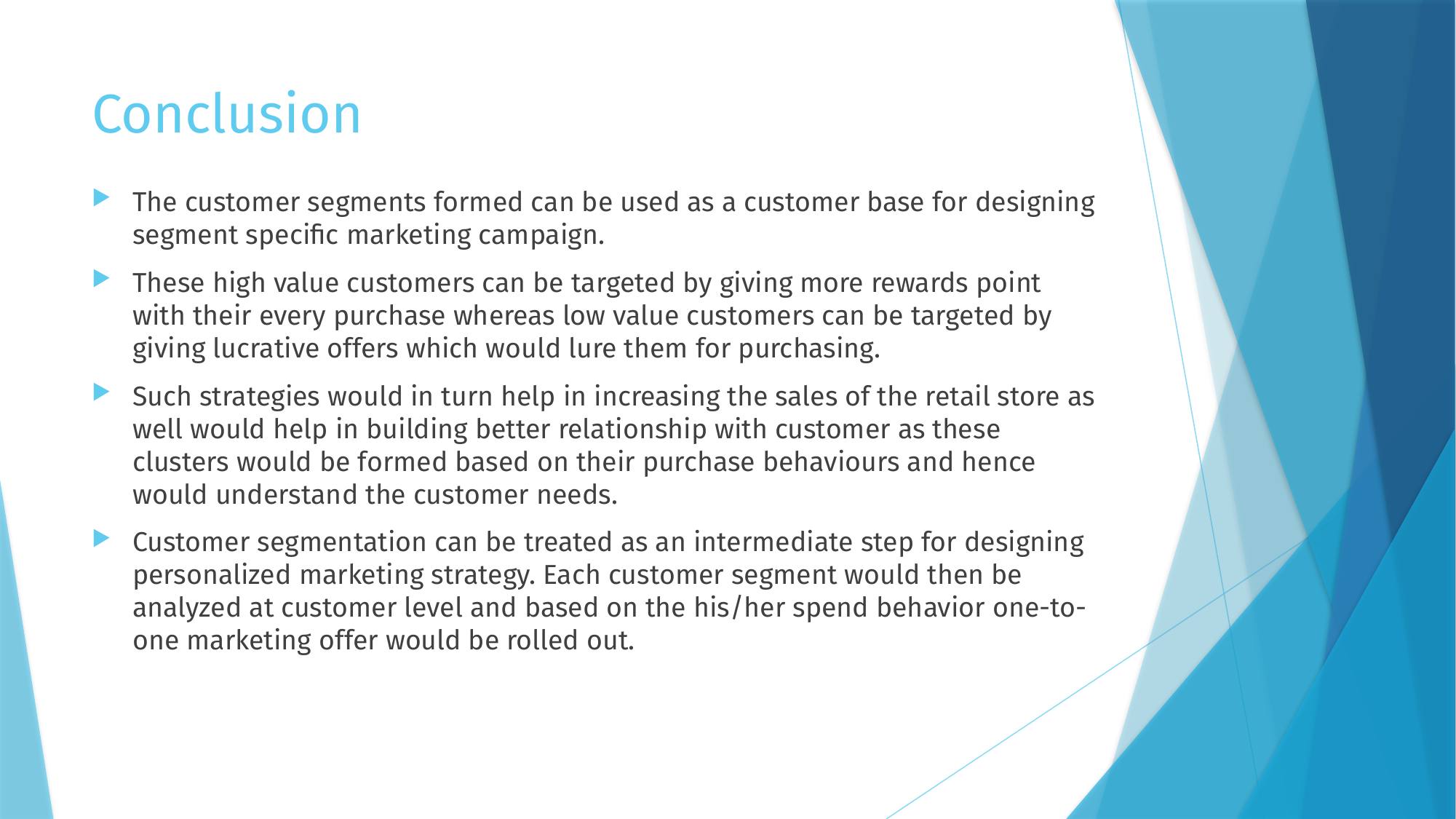

# Conclusion
The customer segments formed can be used as a customer base for designing segment specific marketing campaign.
These high value customers can be targeted by giving more rewards point with their every purchase whereas low value customers can be targeted by giving lucrative offers which would lure them for purchasing.
Such strategies would in turn help in increasing the sales of the retail store as well would help in building better relationship with customer as these clusters would be formed based on their purchase behaviours and hence would understand the customer needs.
Customer segmentation can be treated as an intermediate step for designing personalized marketing strategy. Each customer segment would then be analyzed at customer level and based on the his/her spend behavior one-to-one marketing offer would be rolled out.